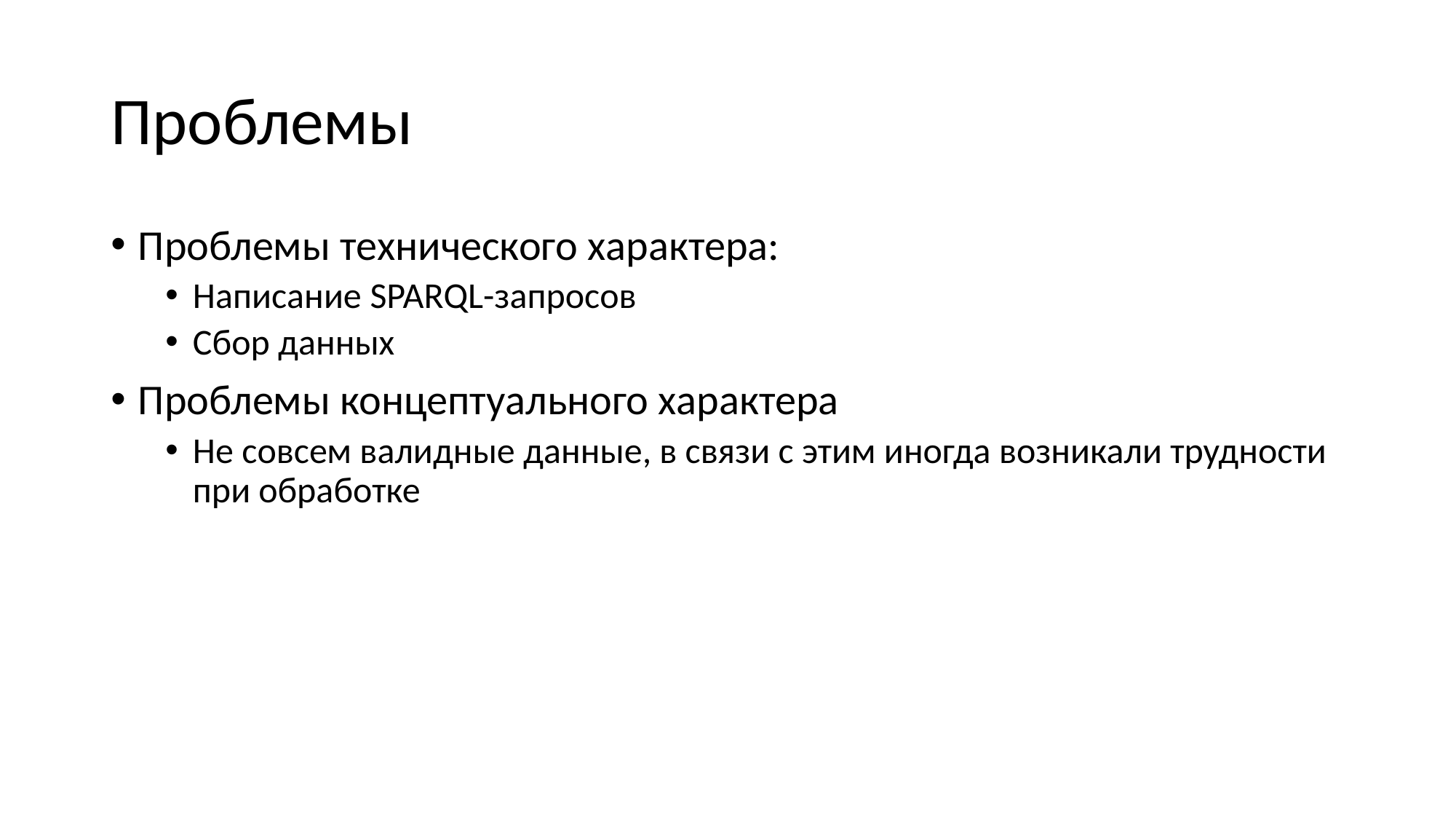

# Проблемы
Проблемы технического характера:
Написание SPARQL-запросов
Сбор данных
Проблемы концептуального характера
Не совсем валидные данные, в связи с этим иногда возникали трудности при обработке